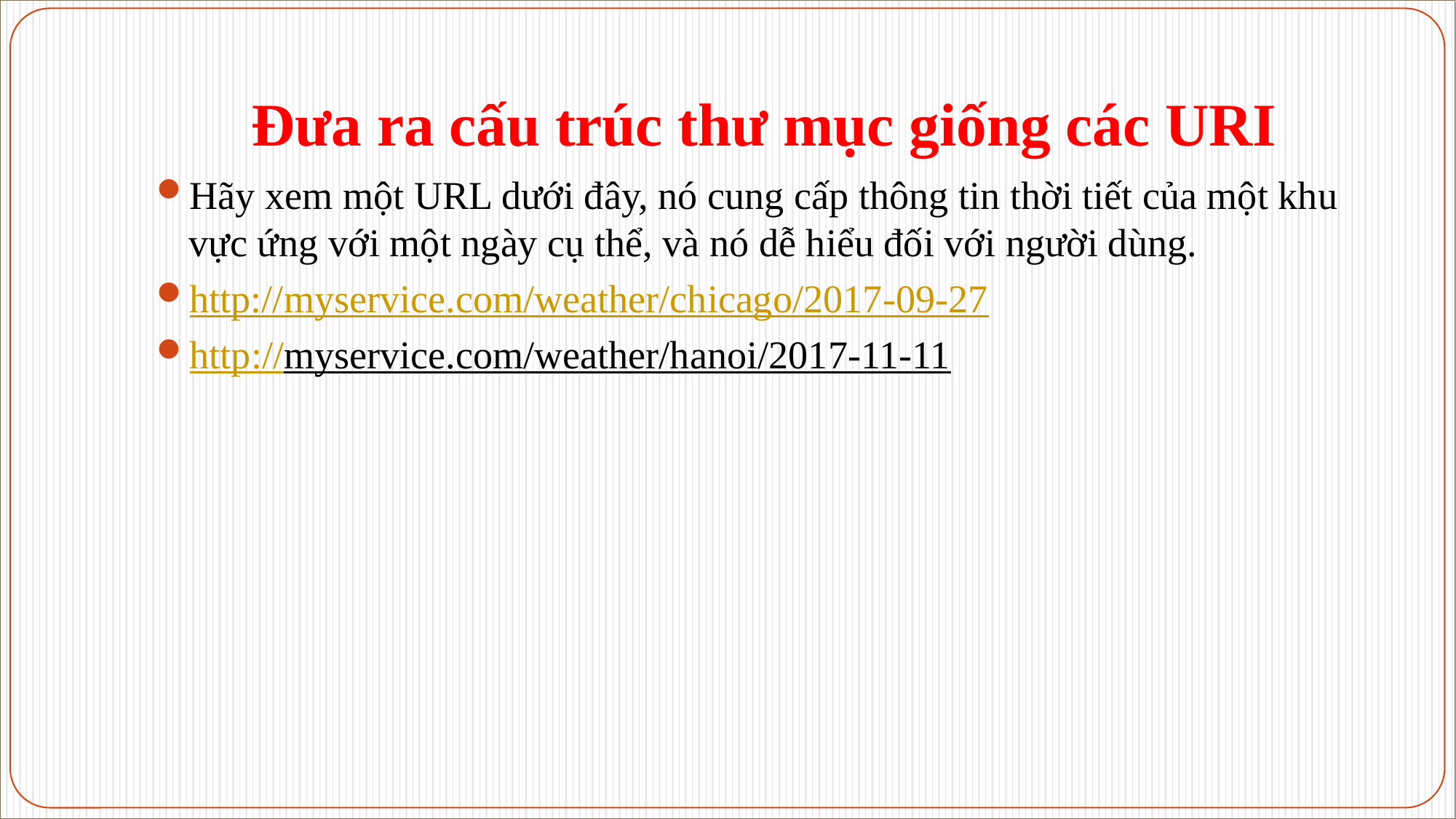

# Đưa ra cấu trúc thư mục giống các URI
Hãy xem một URL dưới đây, nó cung cấp thông tin thời tiết của một khu vực ứng với một ngày cụ thể, và nó dễ hiểu đối với người dùng.
http://myservice.com/weather/chicago/2017-09-27
http://myservice.com/weather/hanoi/2017-11-11